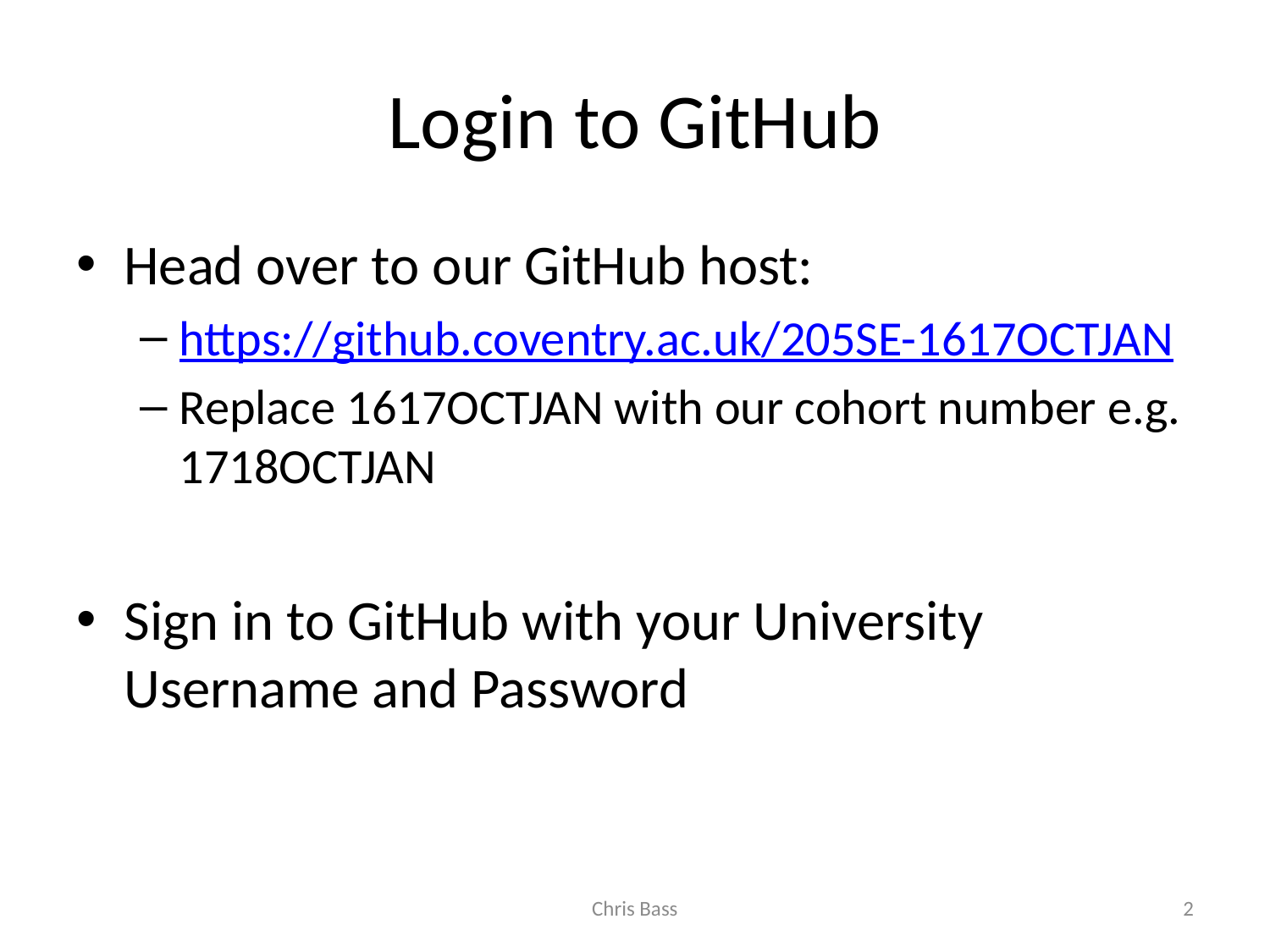

# Login to GitHub
Head over to our GitHub host:
https://github.coventry.ac.uk/205SE-1617OCTJAN
Replace 1617OCTJAN with our cohort number e.g. 1718OCTJAN

Sign in to GitHub with your University Username and Password

Chris Bass
2